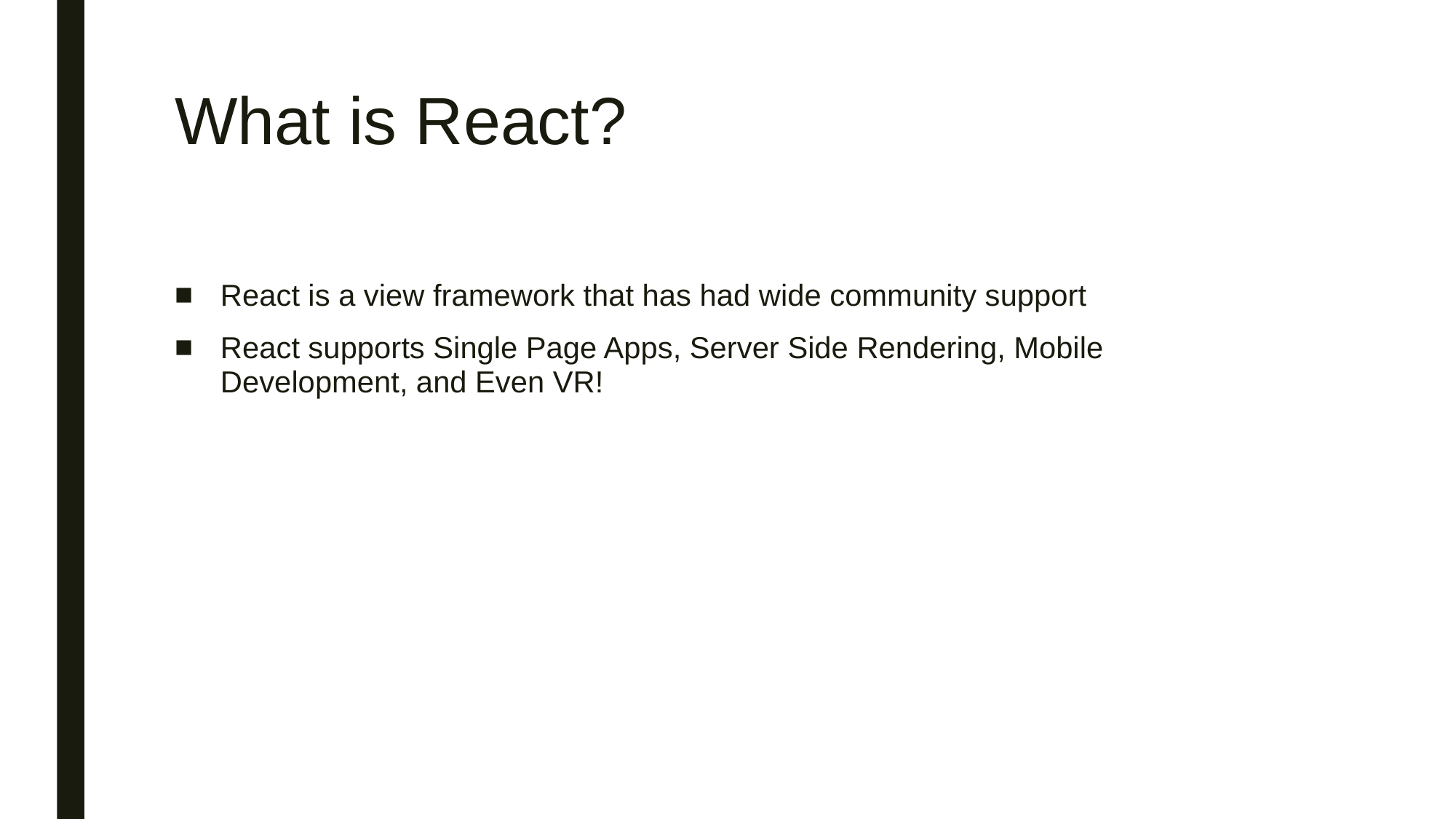

# What is React?
React is a view framework that has had wide community support
React supports Single Page Apps, Server Side Rendering, Mobile Development, and Even VR!